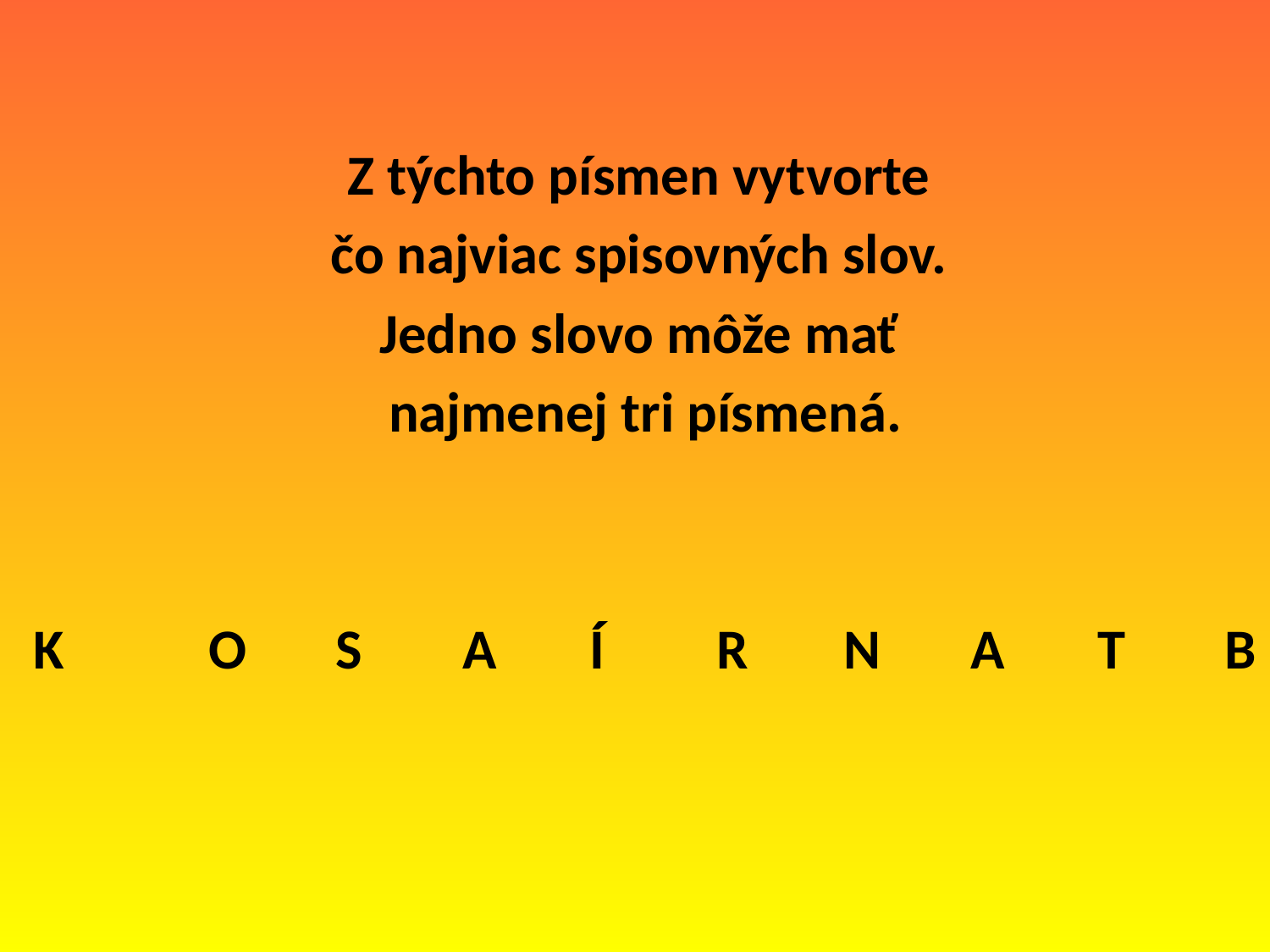

Z týchto písmen vytvorte
čo najviac spisovných slov.
Jedno slovo môže mať
najmenej tri písmená.

K		O	S	A	Í	R	N	A	T 	B